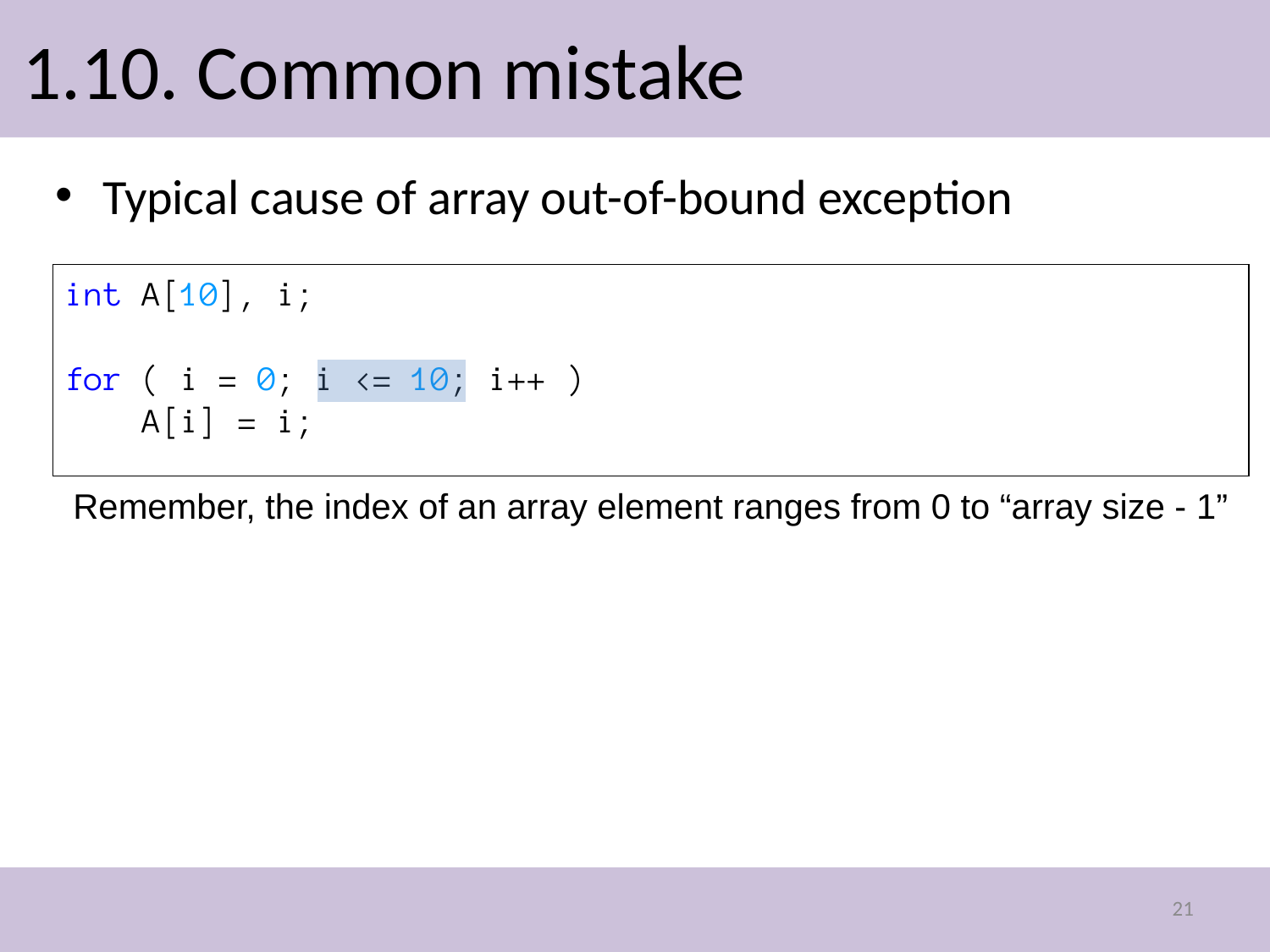

# 1.10. Common mistake
Typical cause of array out-of-bound exception

int A[10], i;

for ( i = 0; i <= 10; i++ )
    A[i] = i;

Remember, the index of an array element ranges from 0 to “array size - 1”
21